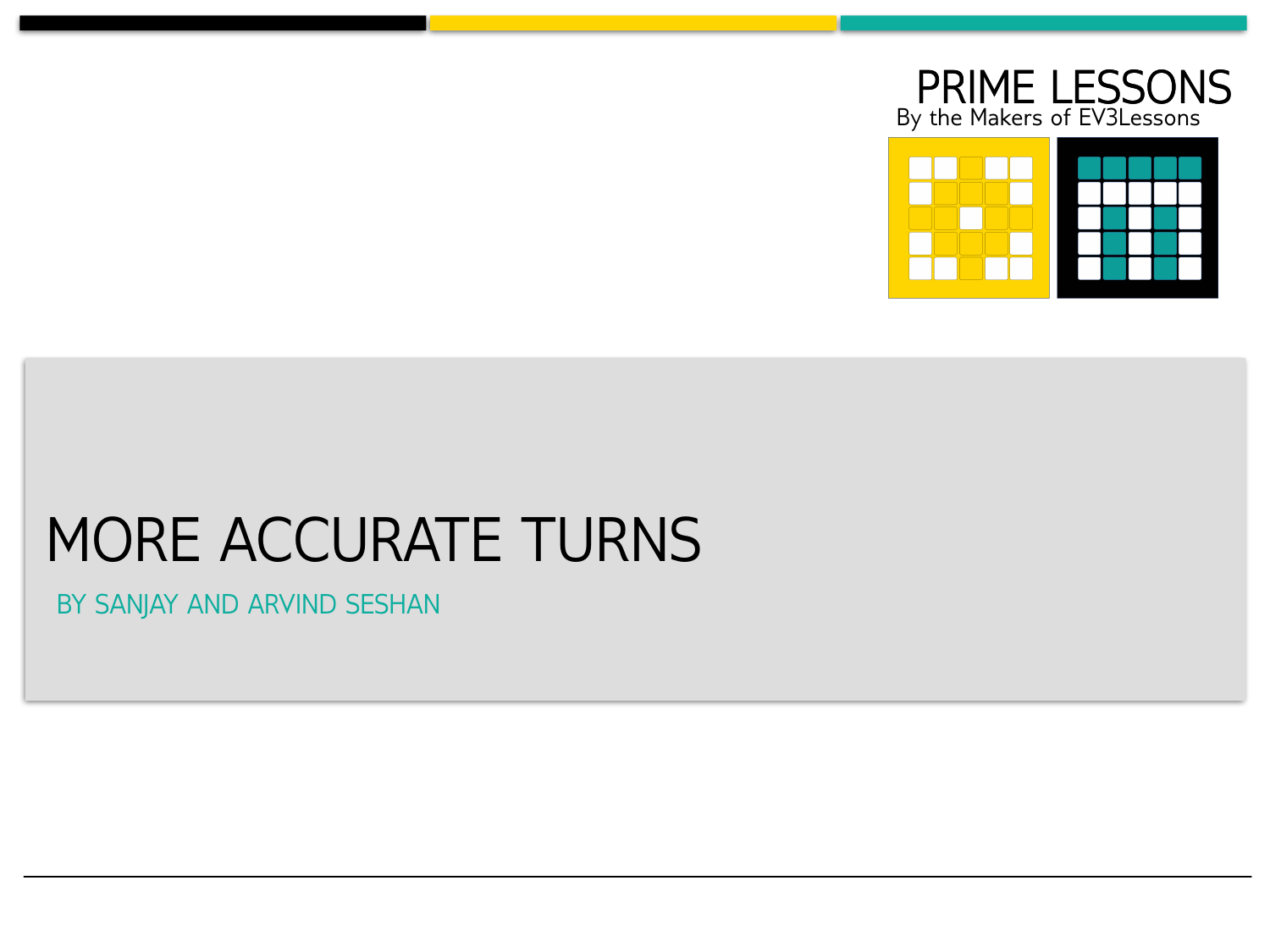

# More accurate Turns
BY SANJAY AND ARVIND SESHAN